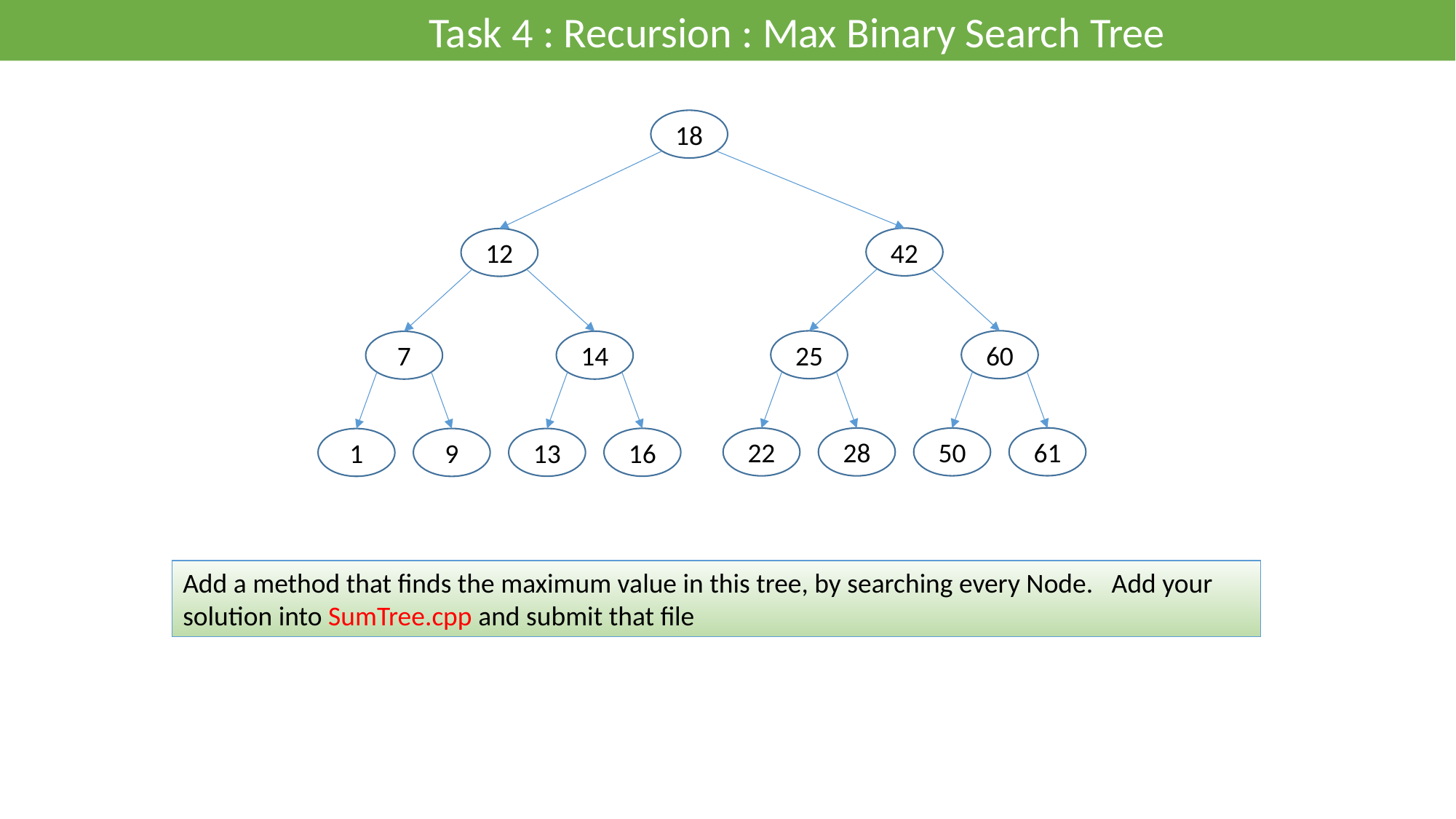

Task 4 : Recursion : Max Binary Search Tree
18
42
12
60
25
14
7
61
28
50
22
16
9
13
1
Add a method that finds the maximum value in this tree, by searching every Node.   Add your solution into SumTree.cpp and submit that file